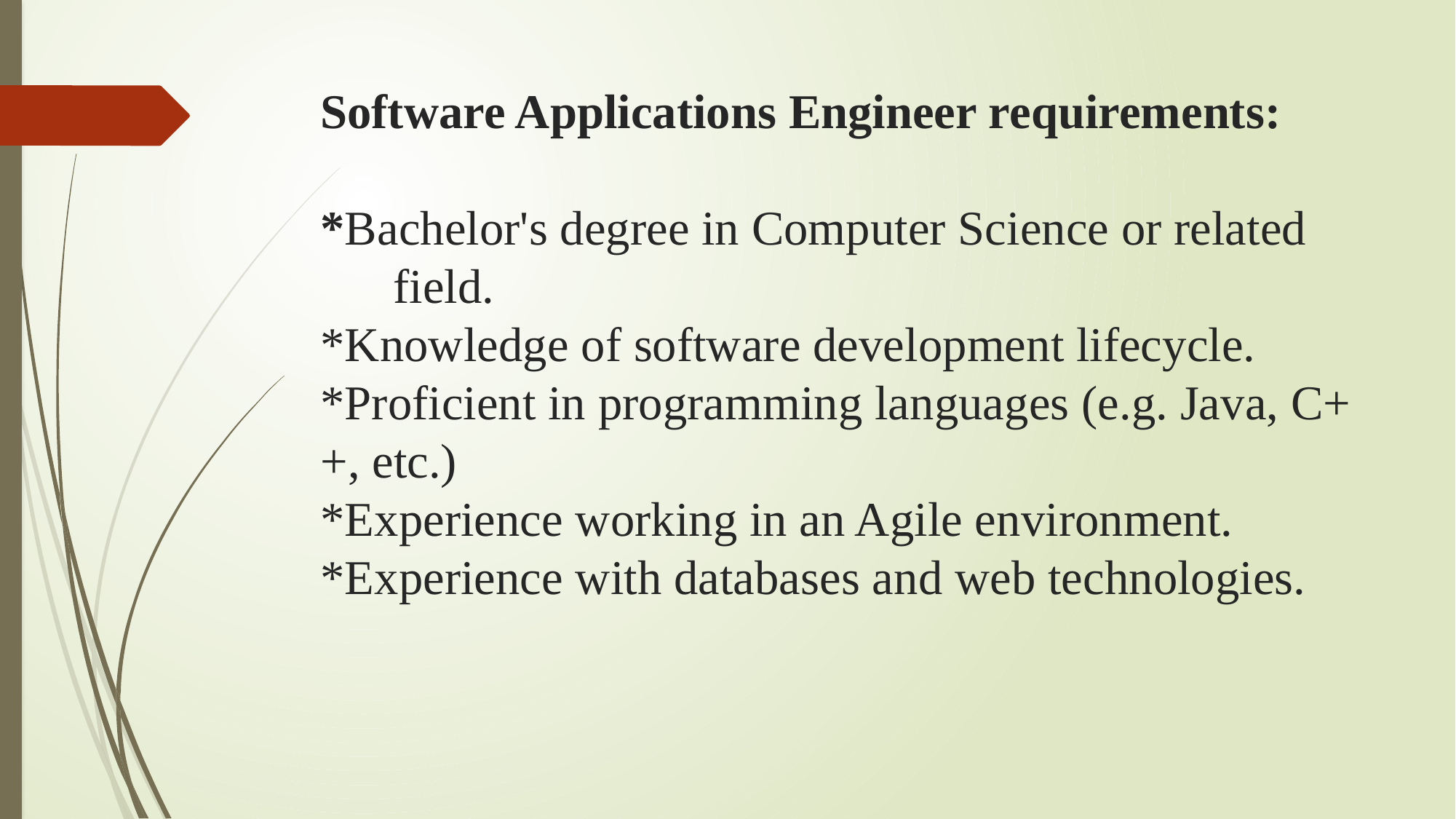

# Software Applications Engineer requirements: *Bachelor's degree in Computer Science or related           field. *Knowledge of software development lifecycle. *Proficient in programming languages (e.g. Java, C++, etc.) *Experience working in an Agile environment. *Experience with databases and web technologies.